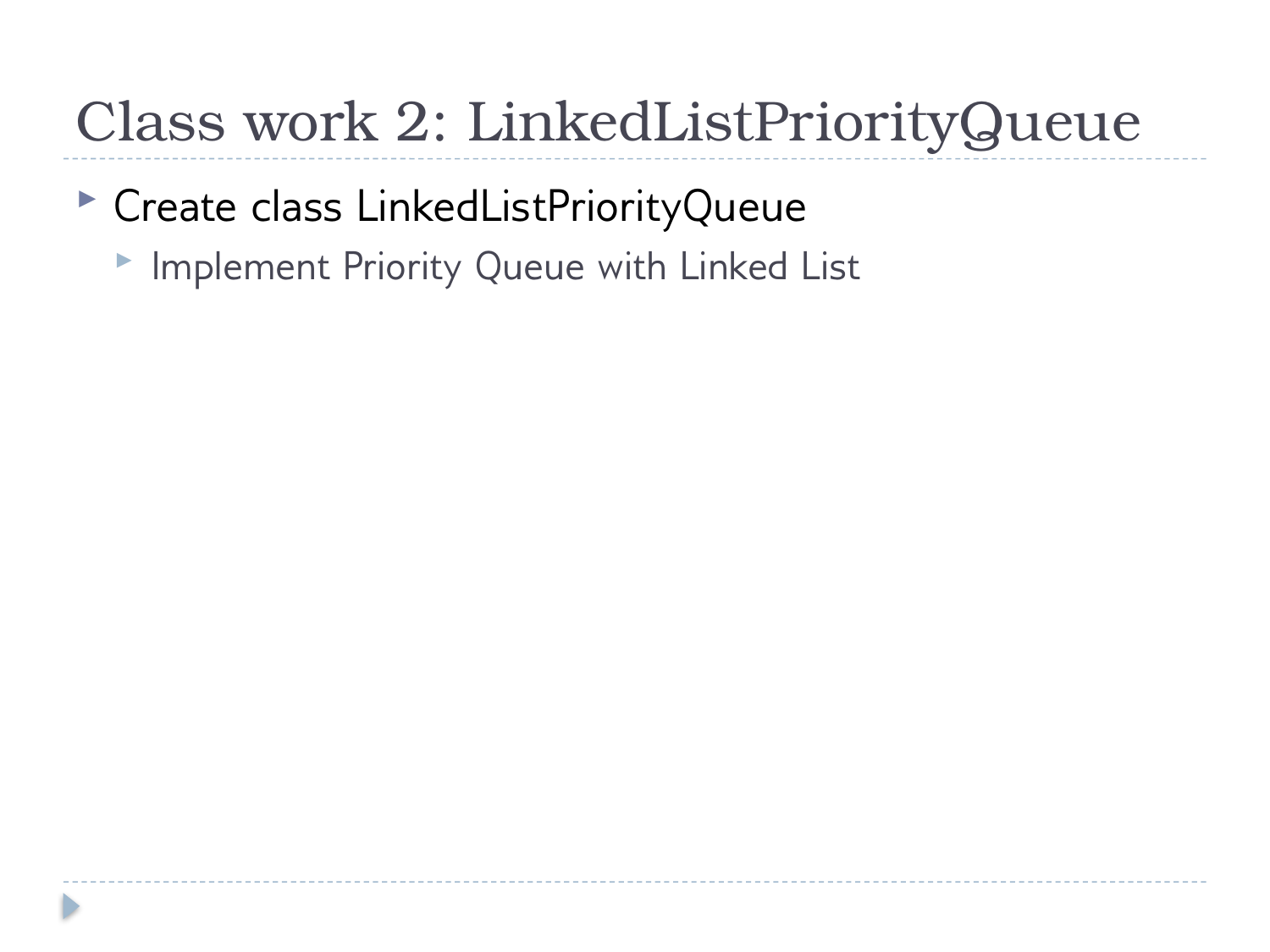

# Class work 2: LinkedListPriorityQueue
Create class LinkedListPriorityQueue
Implement Priority Queue with Linked List